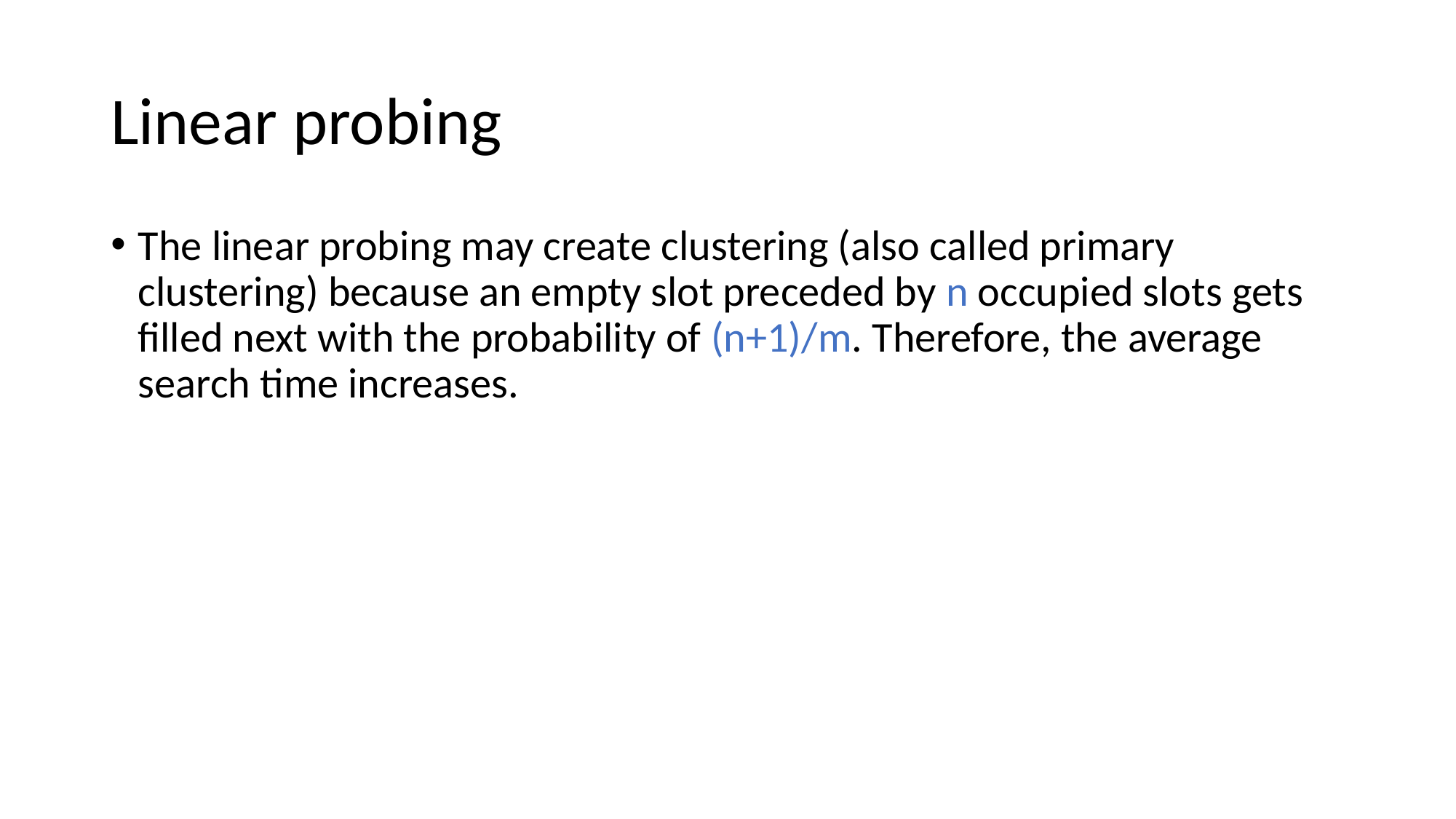

# Linear probing
The linear probing may create clustering (also called primary clustering) because an empty slot preceded by n occupied slots gets filled next with the probability of (n+1)/m. Therefore, the average search time increases.